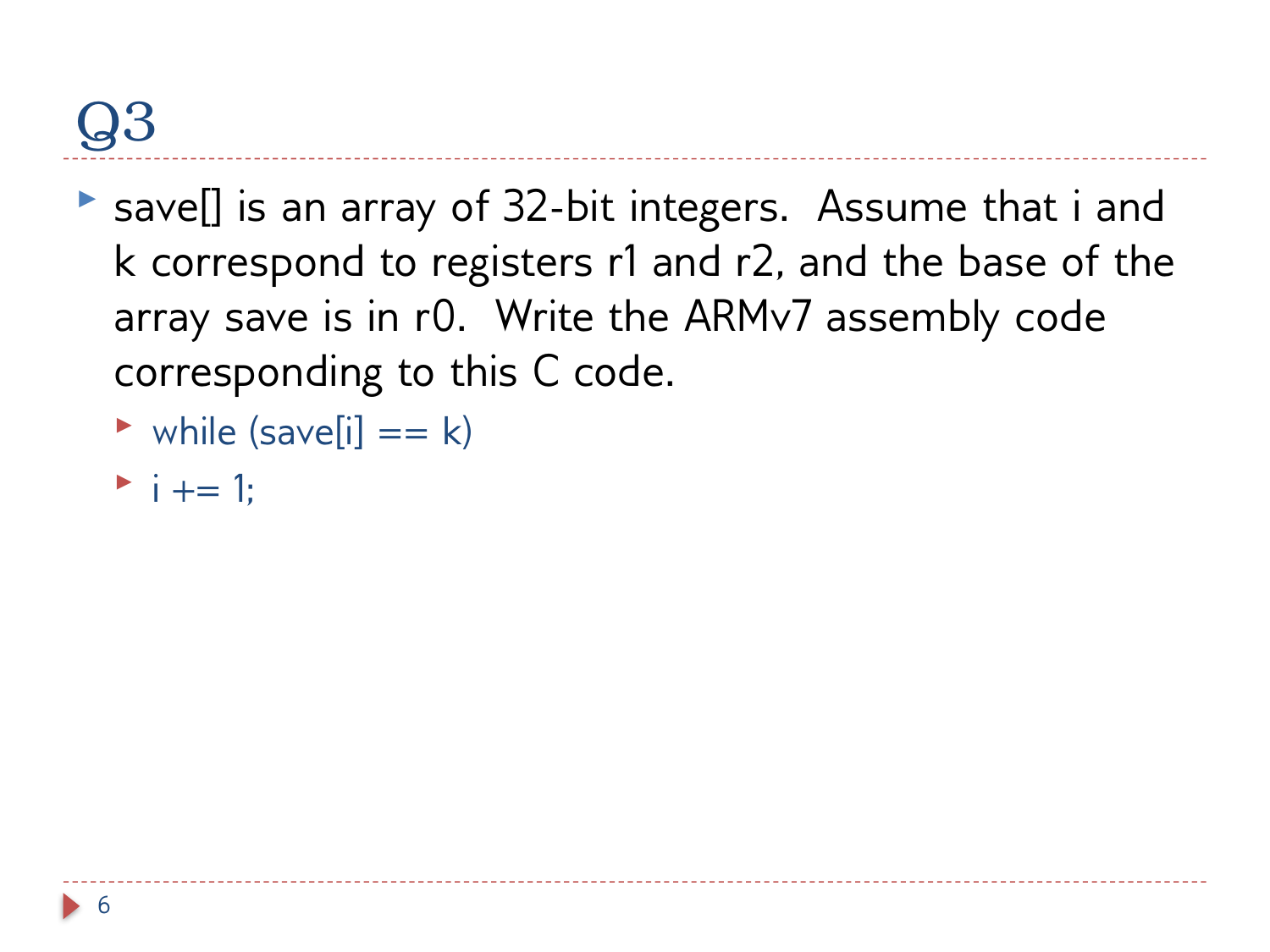

# Q3
save[] is an array of 32-bit integers.  Assume that i and k correspond to registers r1 and r2, and the base of the array save is in r0.  Write the ARMv7 assembly code corresponding to this C code.
while (save[i] == k)
i += 1;
6